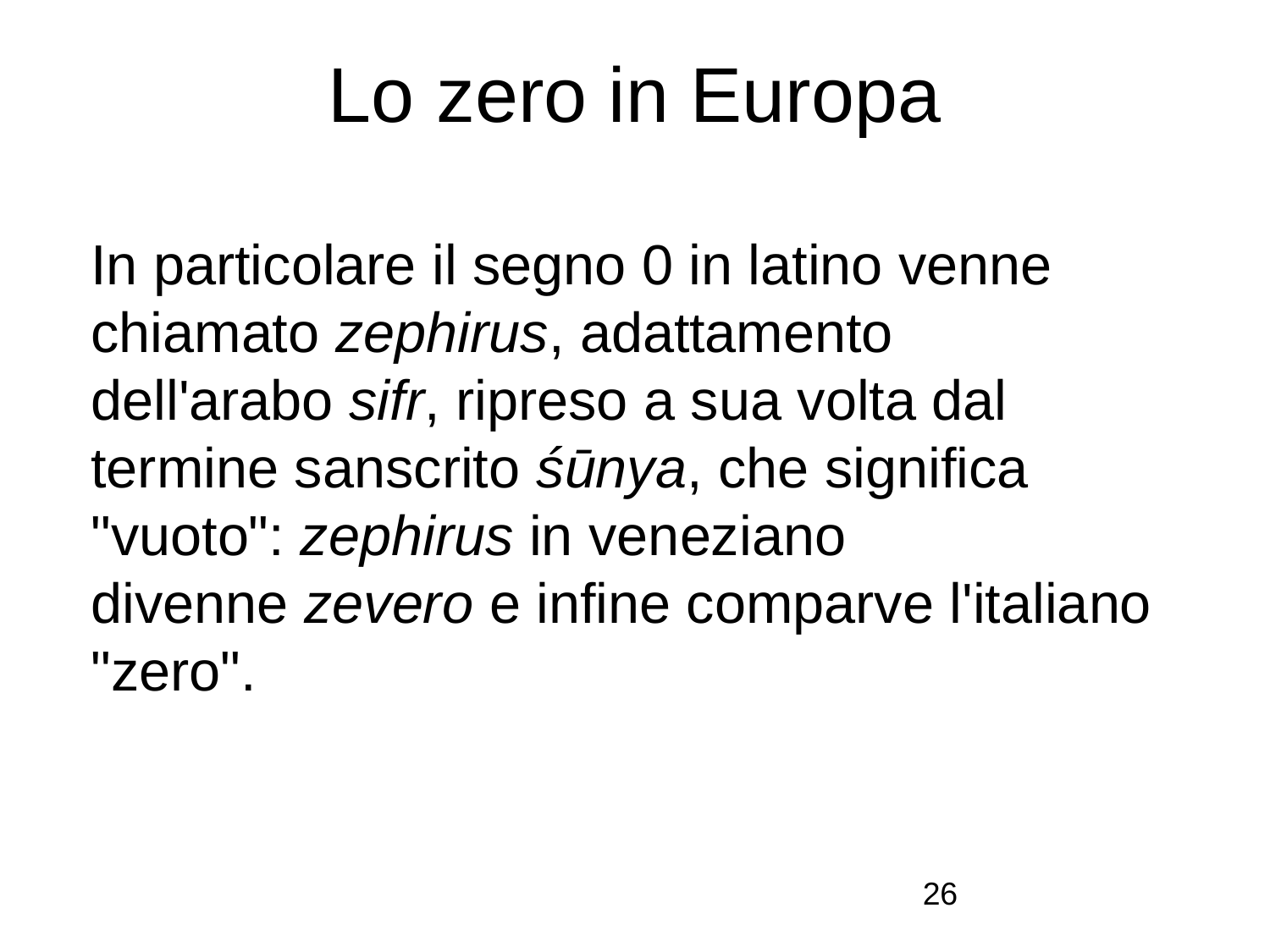

# Lo zero in Europa
In particolare il segno 0 in latino venne chiamato zephirus, adattamento dell'arabo sifr, ripreso a sua volta dal termine sanscrito śūnya, che significa "vuoto": zephirus in veneziano divenne zevero e infine comparve l'italiano "zero".

26